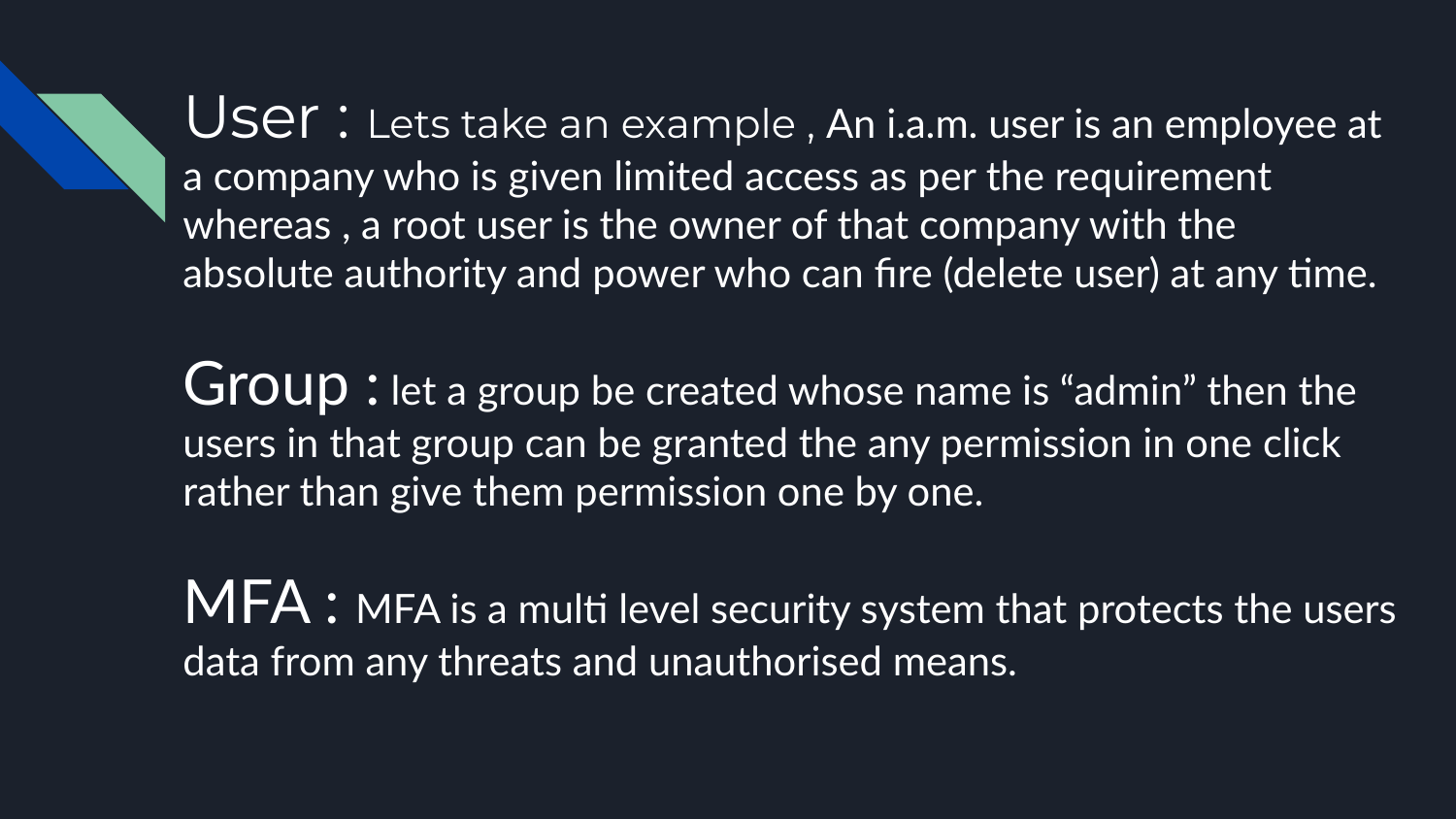

# User : Lets take an example , An i.a.m. user is an employee at a company who is given limited access as per the requirement whereas , a root user is the owner of that company with the absolute authority and power who can fire (delete user) at any time.

Group : let a group be created whose name is “admin” then the users in that group can be granted the any permission in one click rather than give them permission one by one.

MFA : MFA is a multi level security system that protects the users data from any threats and unauthorised means.